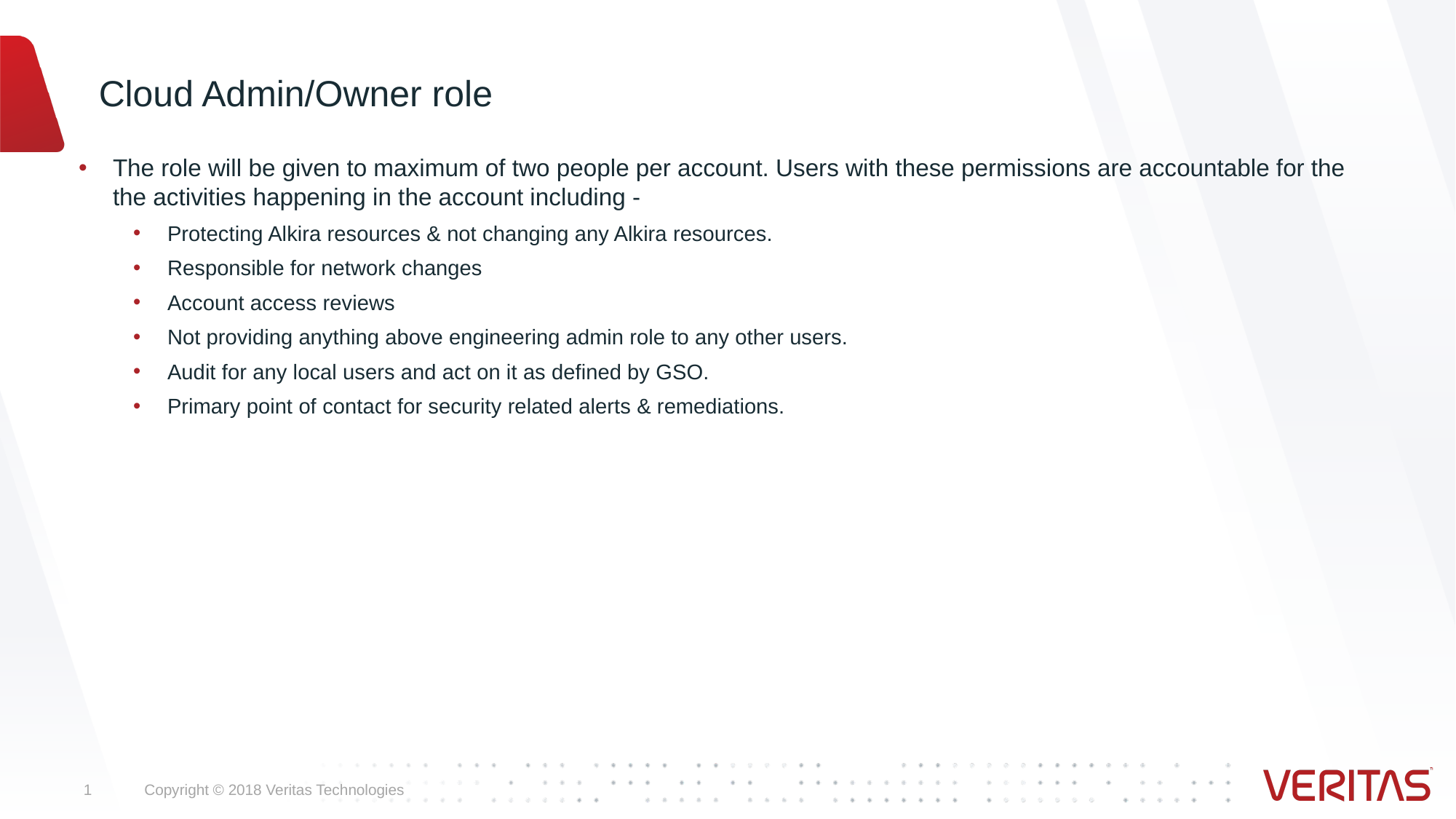

# Cloud Admin/Owner role
The role will be given to maximum of two people per account. Users with these permissions are accountable for the the activities happening in the account including -
Protecting Alkira resources & not changing any Alkira resources.
Responsible for network changes
Account access reviews
Not providing anything above engineering admin role to any other users.
Audit for any local users and act on it as defined by GSO.
Primary point of contact for security related alerts & remediations.

1
Copyright © 2018 Veritas Technologies